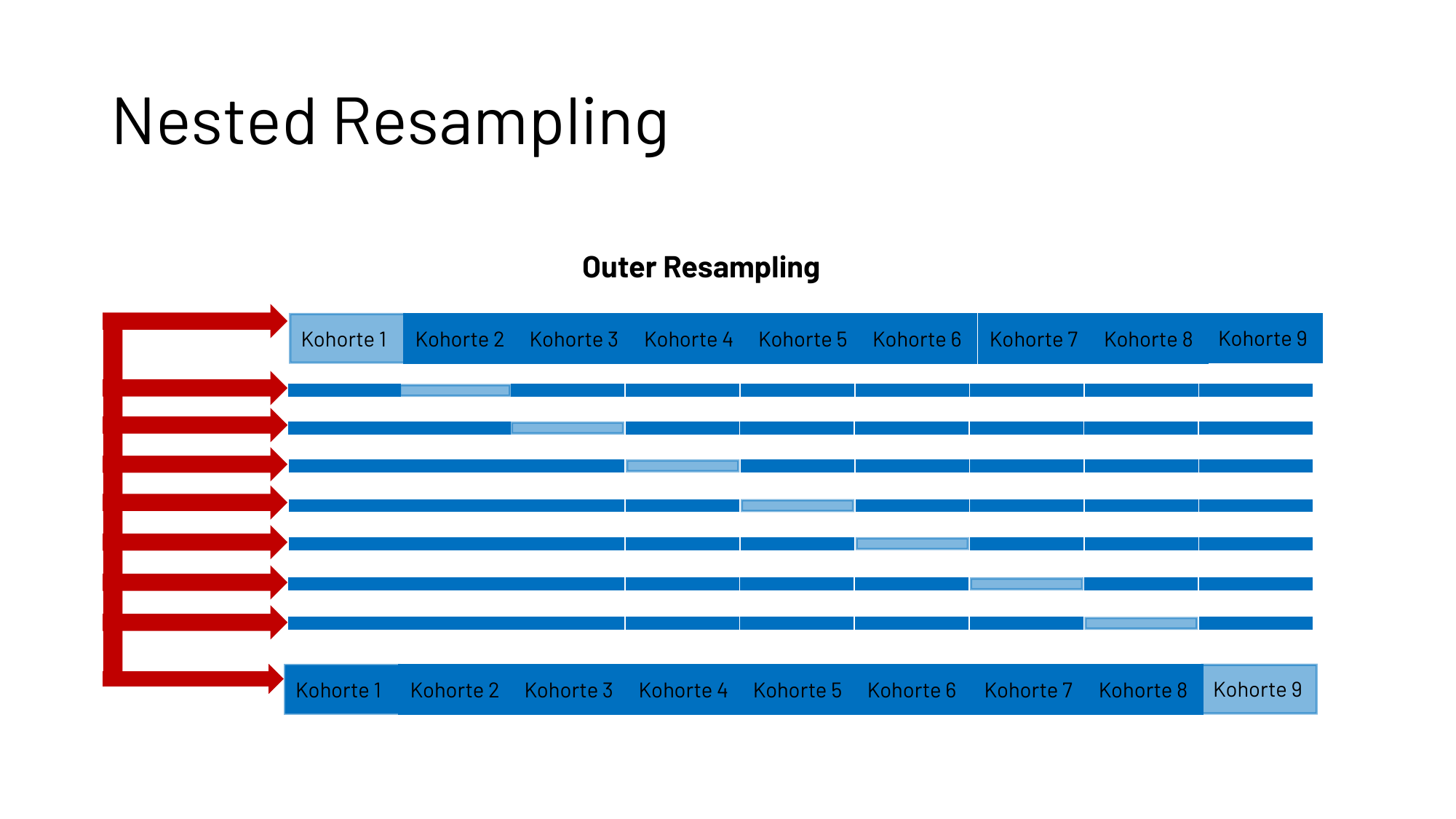

# Nested Resampling
Outer Resampling

Kohorte 9
Kohorte 2
Kohorte 4
Kohorte 6
Kohorte 8
Kohorte 1
Kohorte 3
Kohorte 5
Kohorte 7

Kohorte 9
Kohorte 2
Kohorte 4
Kohorte 6
Kohorte 8
Kohorte 1
Kohorte 3
Kohorte 5
Kohorte 7